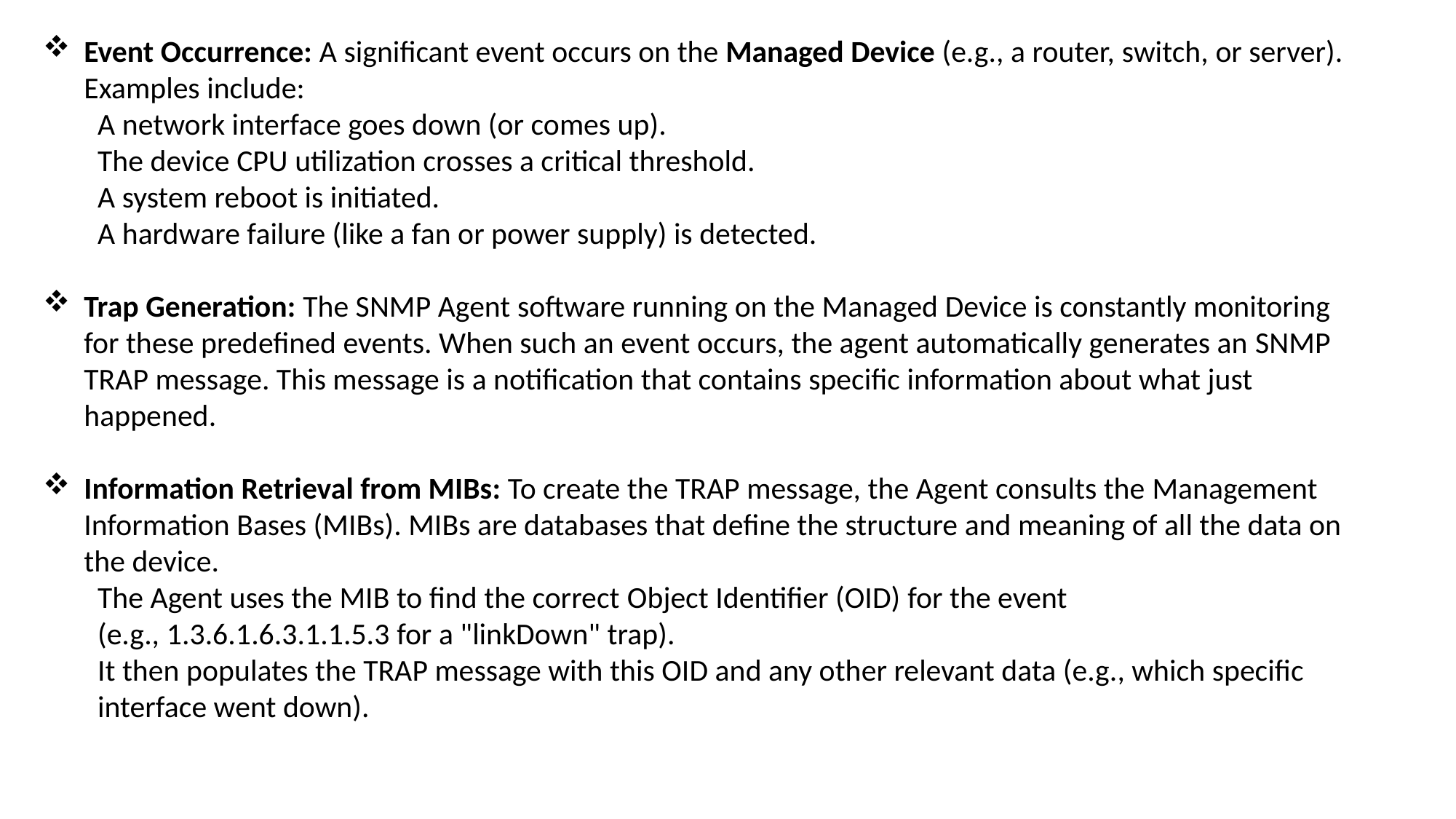

Event Occurrence: A significant event occurs on the Managed Device (e.g., a router, switch, or server). Examples include:
A network interface goes down (or comes up).
The device CPU utilization crosses a critical threshold.
A system reboot is initiated.
A hardware failure (like a fan or power supply) is detected.

Trap Generation: The SNMP Agent software running on the Managed Device is constantly monitoring for these predefined events. When such an event occurs, the agent automatically generates an SNMP TRAP message. This message is a notification that contains specific information about what just happened.

Information Retrieval from MIBs: To create the TRAP message, the Agent consults the Management Information Bases (MIBs). MIBs are databases that define the structure and meaning of all the data on the device.
The Agent uses the MIB to find the correct Object Identifier (OID) for the event (e.g., 1.3.6.1.6.3.1.1.5.3 for a "linkDown" trap).
It then populates the TRAP message with this OID and any other relevant data (e.g., which specific interface went down).